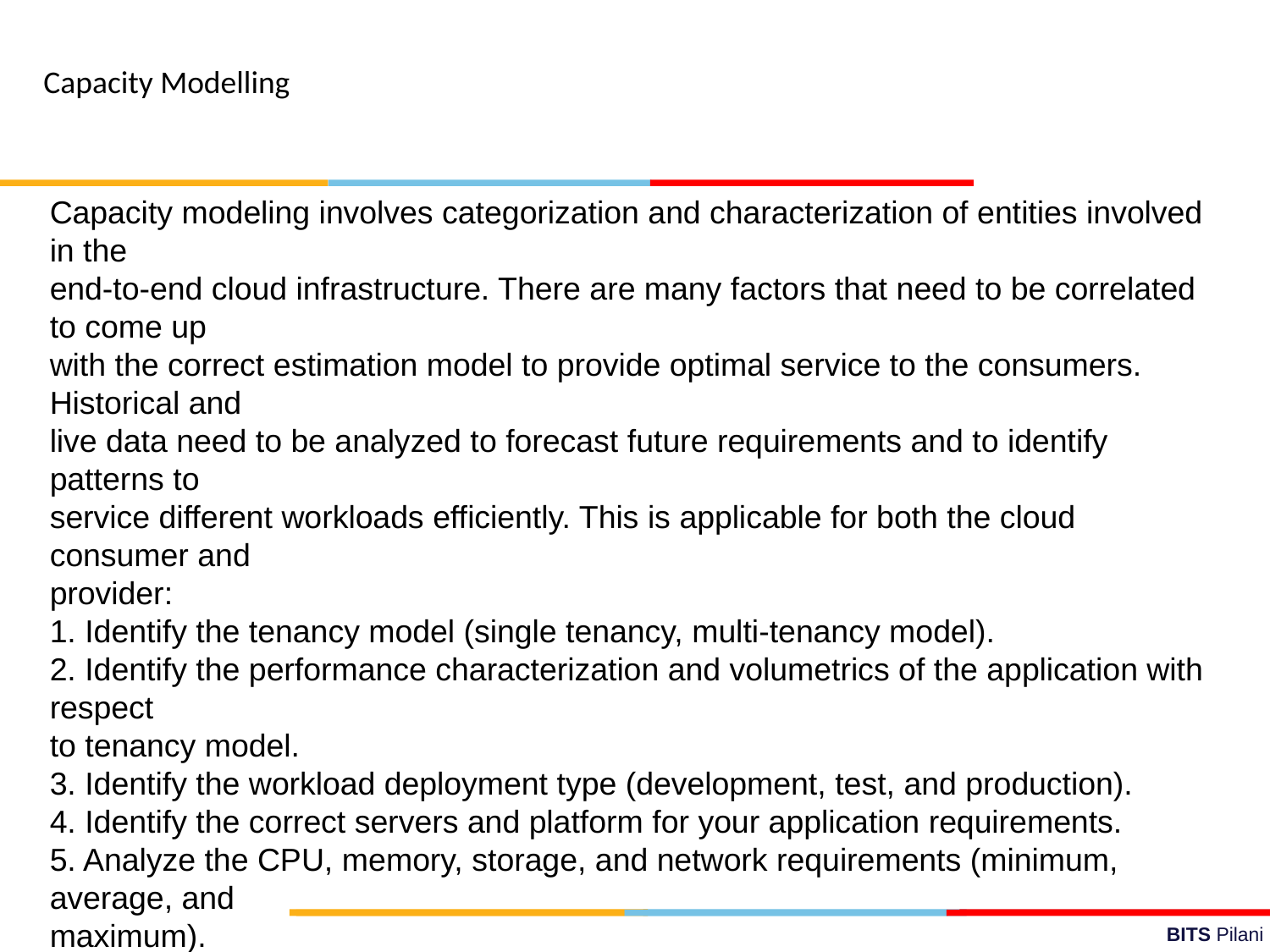

Capacity Modelling
Capacity modeling involves categorization and characterization of entities involved in the
end-to-end cloud infrastructure. There are many factors that need to be correlated to come up
with the correct estimation model to provide optimal service to the consumers. Historical and
live data need to be analyzed to forecast future requirements and to identify patterns to
service different workloads efficiently. This is applicable for both the cloud consumer and
provider:
1. Identify the tenancy model (single tenancy, multi-tenancy model).
2. Identify the performance characterization and volumetrics of the application with respect
to tenancy model.
3. Identify the workload deployment type (development, test, and production).
4. Identify the correct servers and platform for your application requirements.
5. Analyze the CPU, memory, storage, and network requirements (minimum, average, and
maximum).
6. Consider I/O usage versus CPU usage versus memory usage versus virtualization
processing.
7. Consider the resource sharing requirements (dedicated or shared).